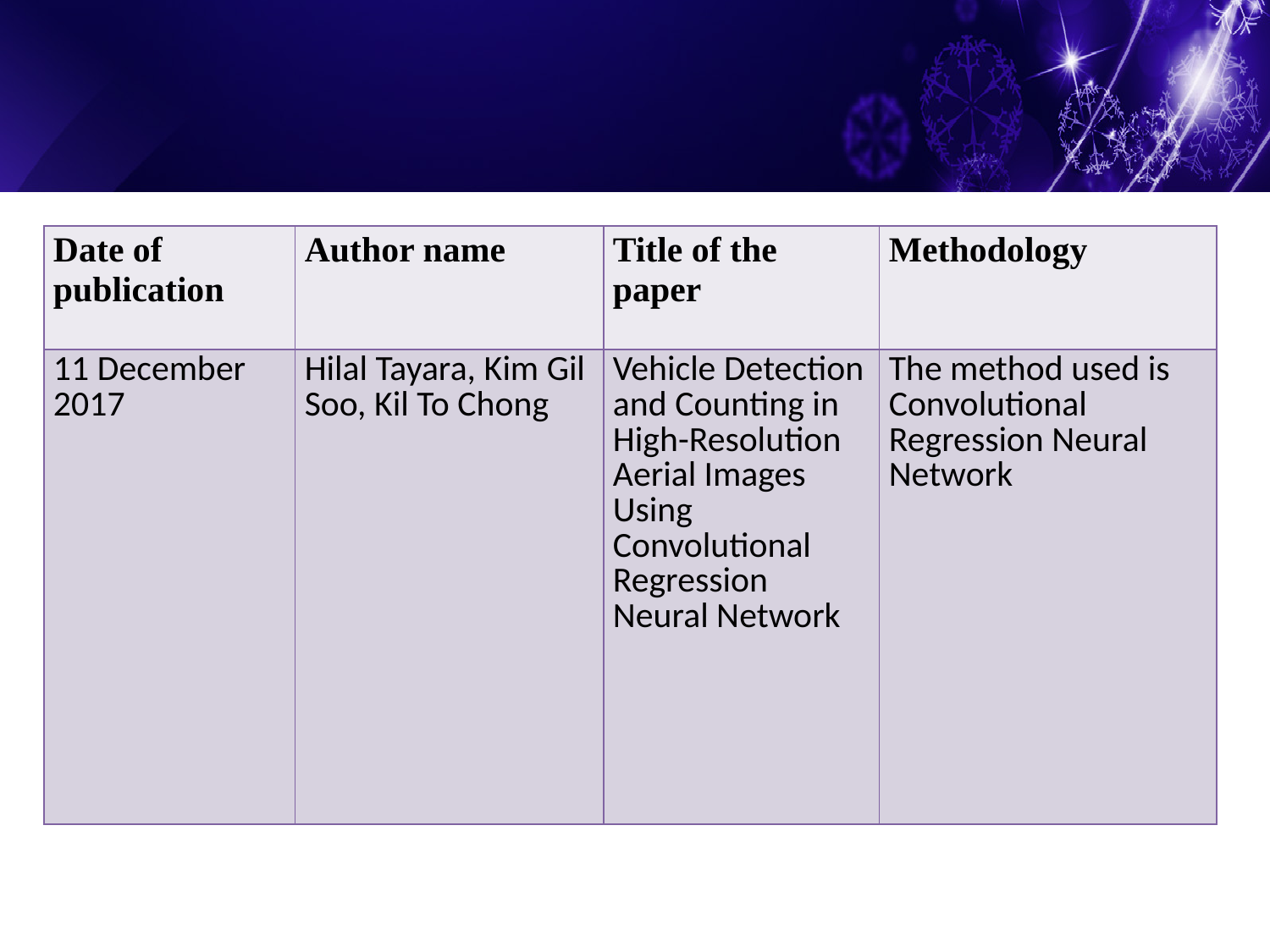

| Date of publication | Author name | Title of the paper | Methodology |
| --- | --- | --- | --- |
| 11 December 2017 | Hilal Tayara, Kim Gil Soo, Kil To Chong | Vehicle Detection and Counting in High-Resolution Aerial Images Using Convolutional Regression Neural Network | The method used is Convolutional Regression Neural Network |